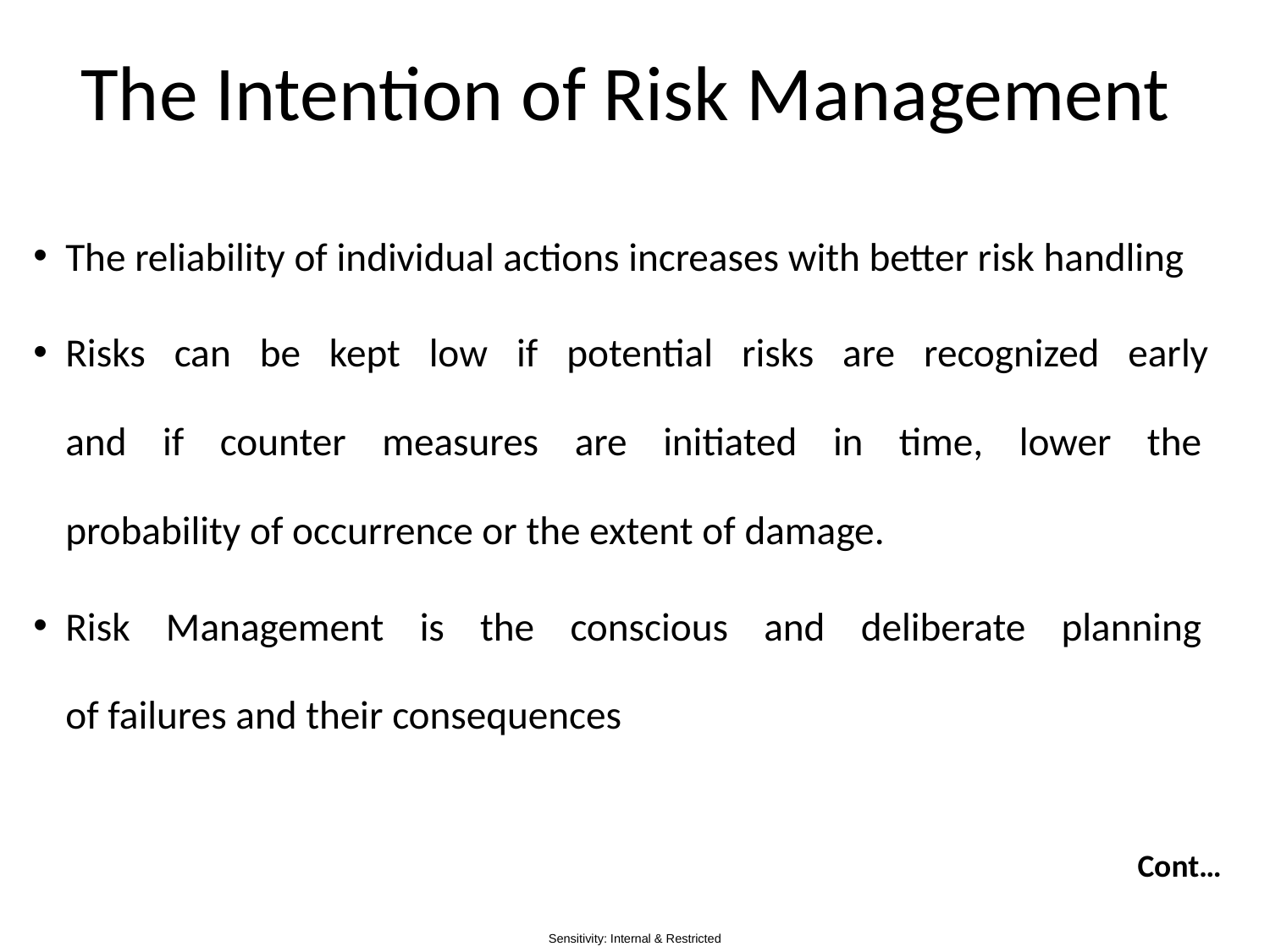

# The Intention of Risk Management
The reliability of individual actions increases with better risk handling
Risks can be kept low if potential risks are recognized early
and if counter measures are initiated in time, lower the
probability of occurrence or the extent of damage.
Risk Management is the conscious and deliberate planning
of failures and their consequences

Cont…